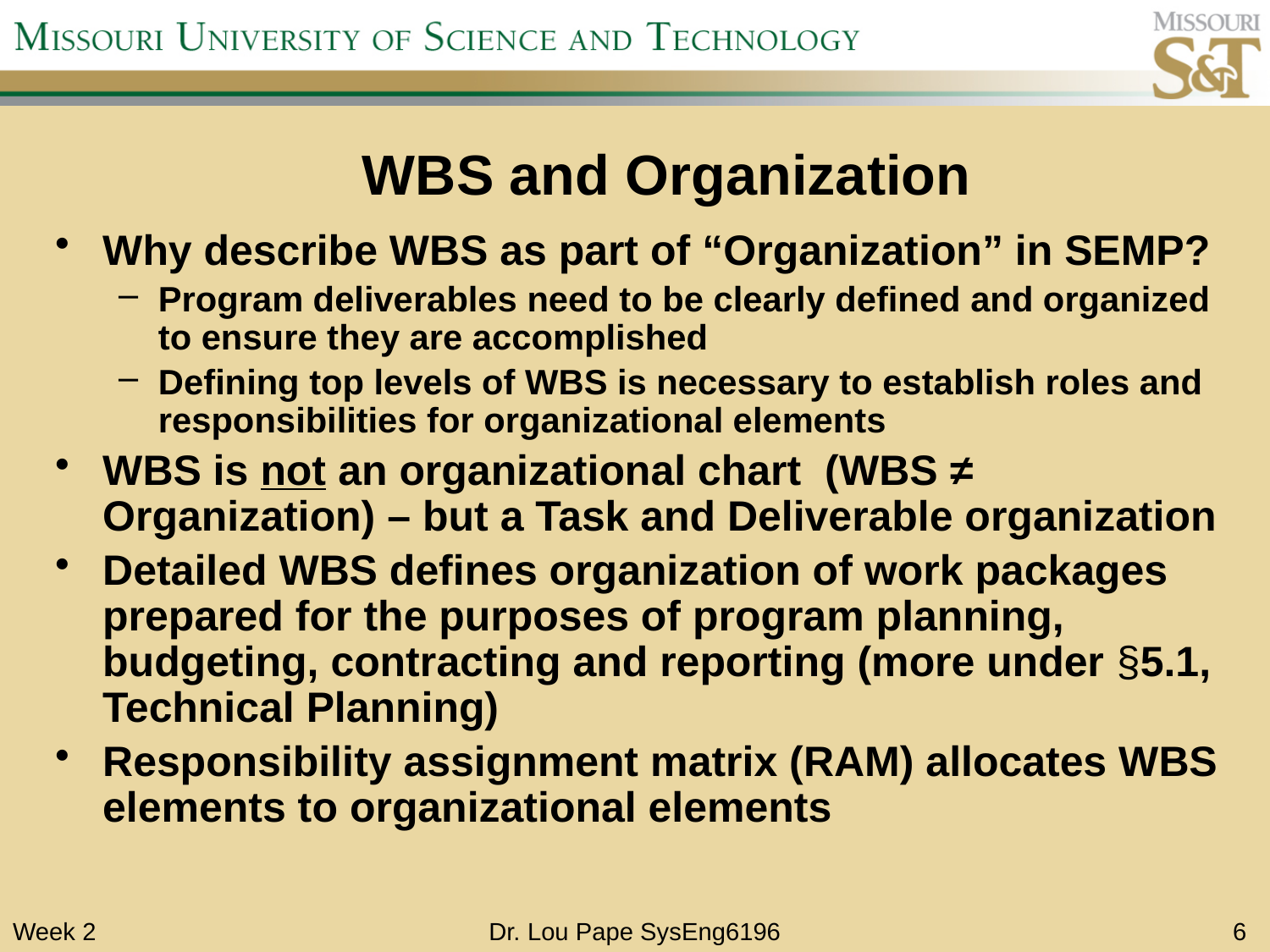

# WBS and Organization
Why describe WBS as part of “Organization” in SEMP?
Program deliverables need to be clearly defined and organized to ensure they are accomplished
Defining top levels of WBS is necessary to establish roles and responsibilities for organizational elements
WBS is not an organizational chart  (WBS ≠ Organization) – but a Task and Deliverable organization
Detailed WBS defines organization of work packages prepared for the purposes of program planning, budgeting, contracting and reporting (more under §5.1, Technical Planning)
Responsibility assignment matrix (RAM) allocates WBS elements to organizational elements
Week 2
Dr. Lou Pape SysEng6196
6